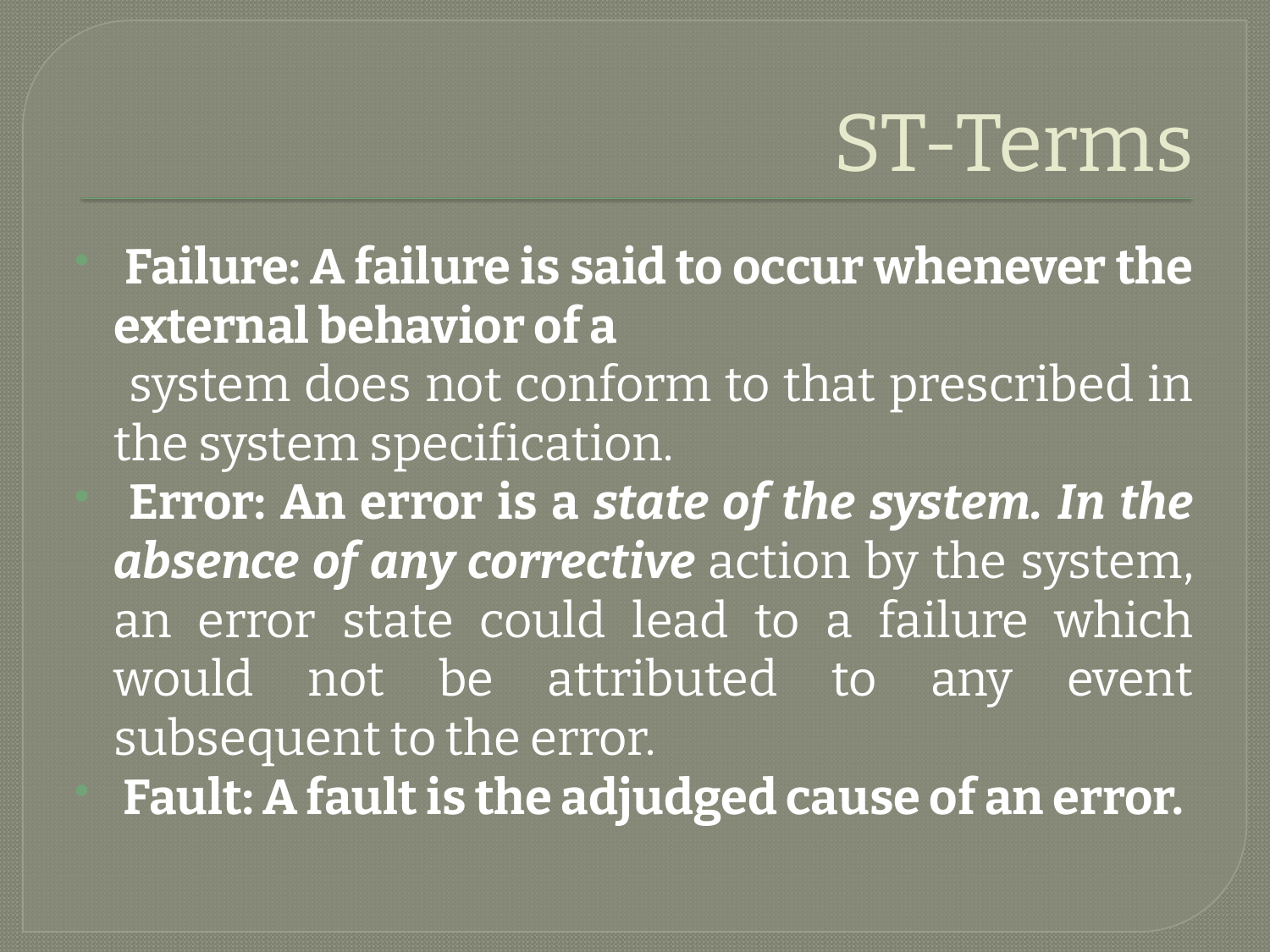

# ST-Terms
 Failure: A failure is said to occur whenever the external behavior of a
    system does not conform to that prescribed in the system specification.
 Error: An error is a state of the system. In the absence of any corrective action by the system, an error state could lead to a failure which would not be attributed to any event subsequent to the error.
 Fault: A fault is the adjudged cause of an error.